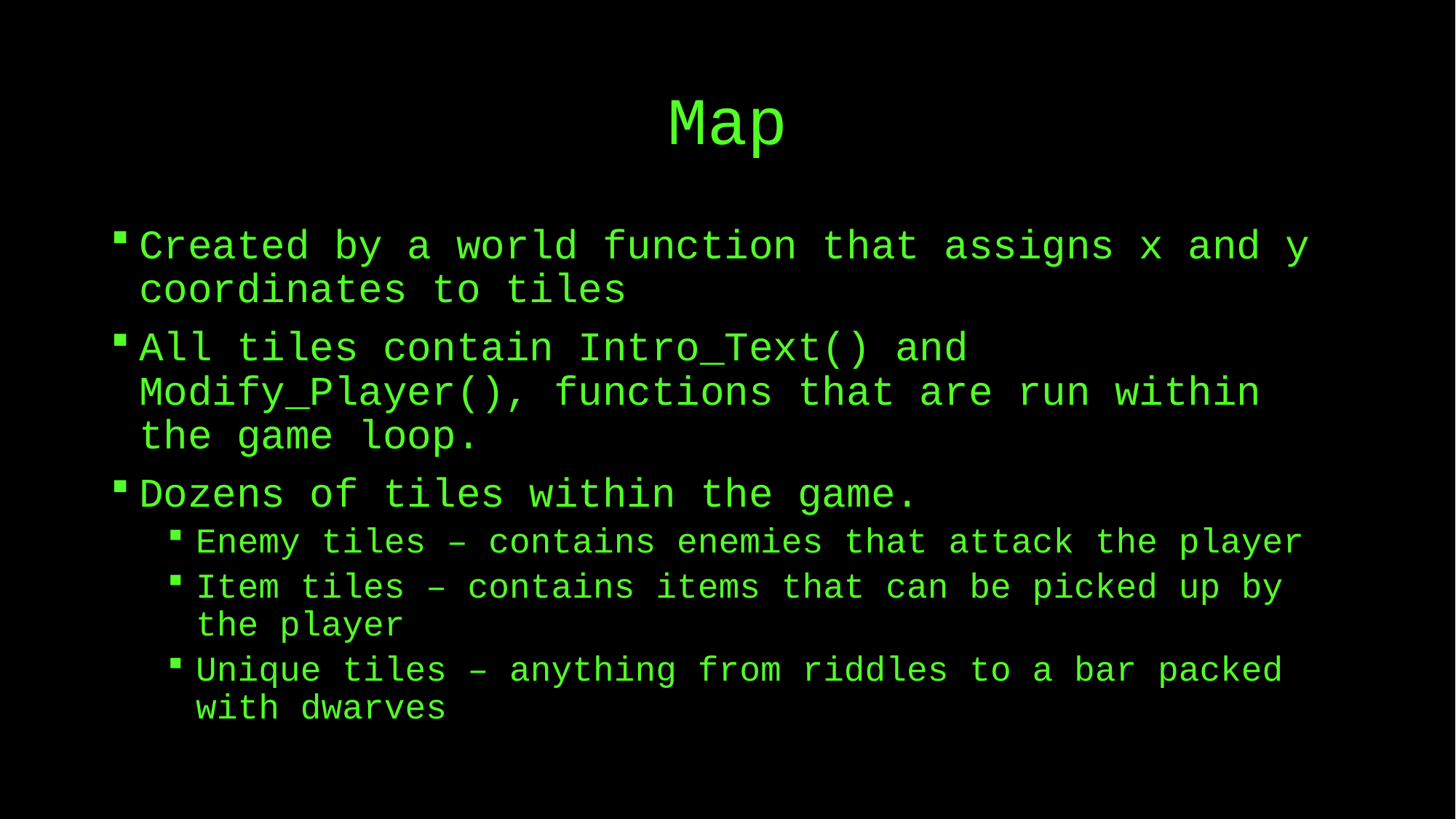

# Map
Created by a world function that assigns x and y coordinates to tiles
All tiles contain Intro_Text() and Modify_Player(), functions that are run within the game loop.
Dozens of tiles within the game.
Enemy tiles – contains enemies that attack the player
Item tiles – contains items that can be picked up by the player
Unique tiles – anything from riddles to a bar packed with dwarves